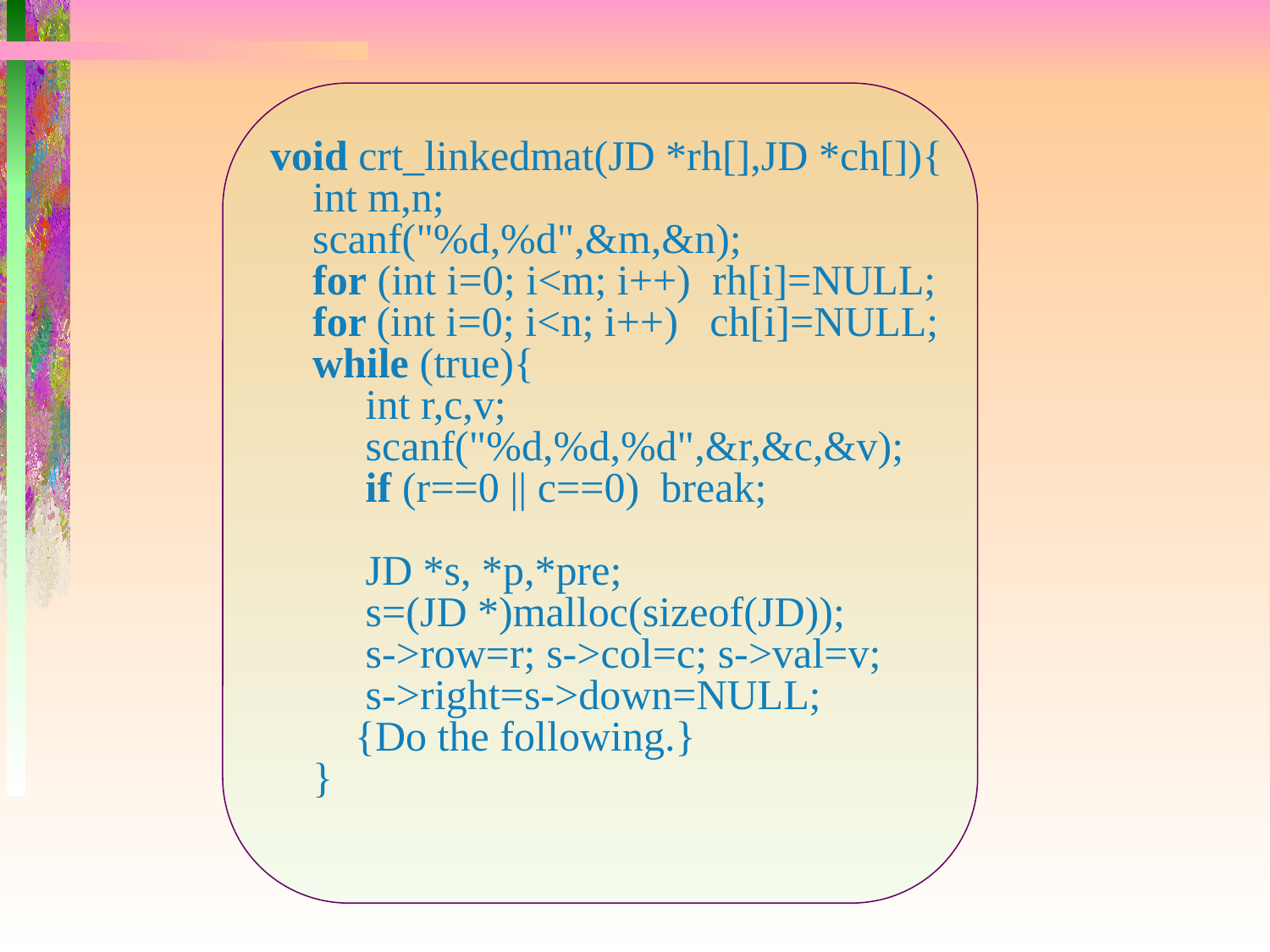

void crt_linkedmat(JD *rh[],JD *ch[]){
    int m,n;
    scanf("%d,%d",&m,&n);
    for (int i=0; i<m; i++)  rh[i]=NULL;
    for (int i=0; i<n; i++)   ch[i]=NULL;
    while (true){
         int r,c,v;
         scanf("%d,%d,%d",&r,&c,&v);
         if (r==0 || c==0)  break;

         JD *s, *p,*pre;
         s=(JD *)malloc(sizeof(JD));
         s->row=r; s->col=c; s->val=v;
         s->right=s->down=NULL;
        {Do the following.}
    }